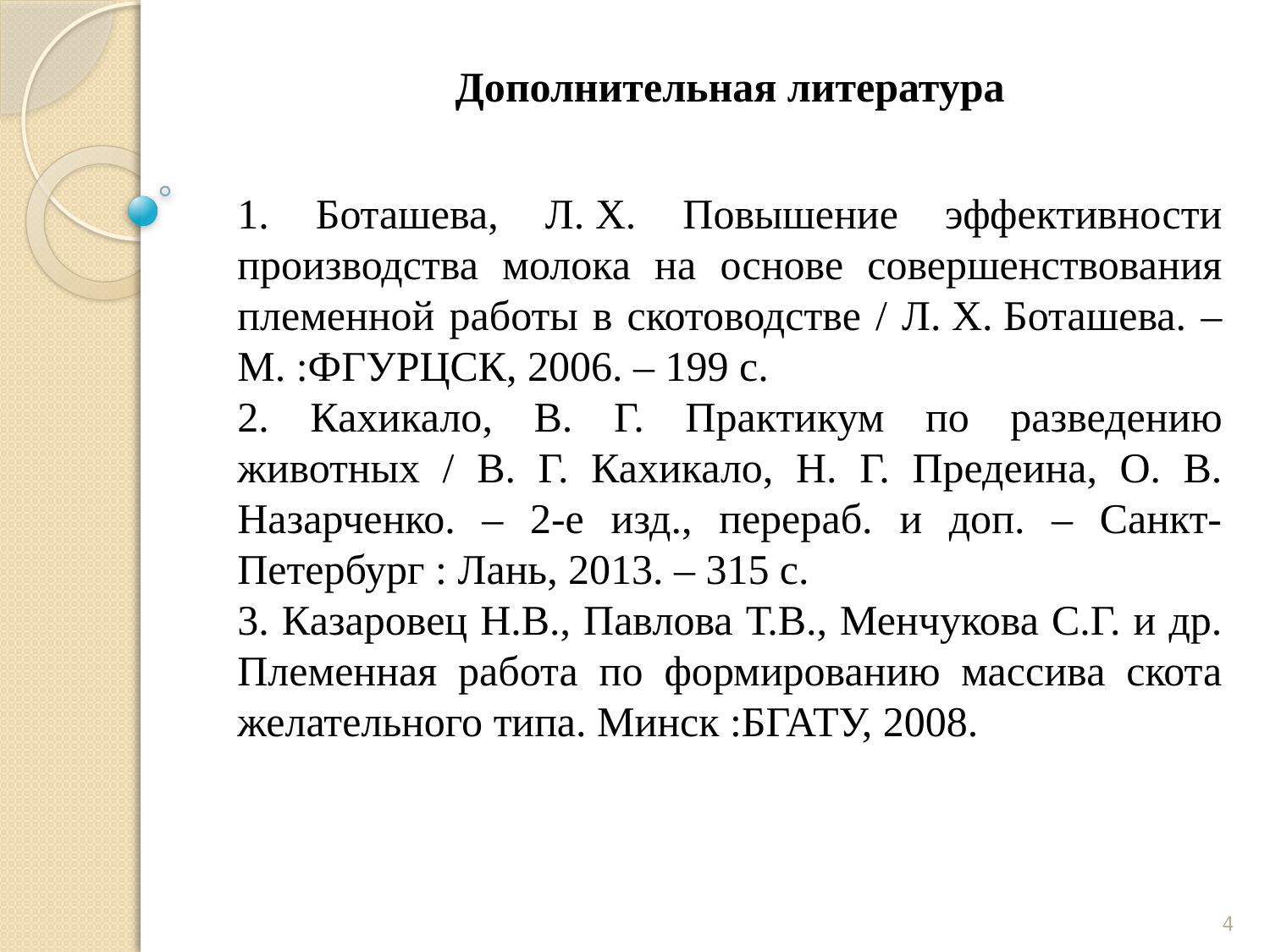

Дополнительная литература

1. Боташева, Л. Х. Повышение эффективности производства молока на основе совершенствования племенной работы в скотоводстве / Л. Х. Боташева. – М. :ФГУРЦСК, 2006. – 199 с.
2. Кахикало, В. Г. Практикум по разведению животных / В. Г. Кахикало, Н. Г. Предеина, О. В. Назарченко. – 2-е изд., перераб. и доп. – Санкт-Петербург : Лань, 2013. – 315 с.
3. Казаровец Н.В., Павлова Т.В., Менчукова С.Г. и др. Племенная работа по формированию массива скота желательного типа. Минск :БГАТУ, 2008.
4